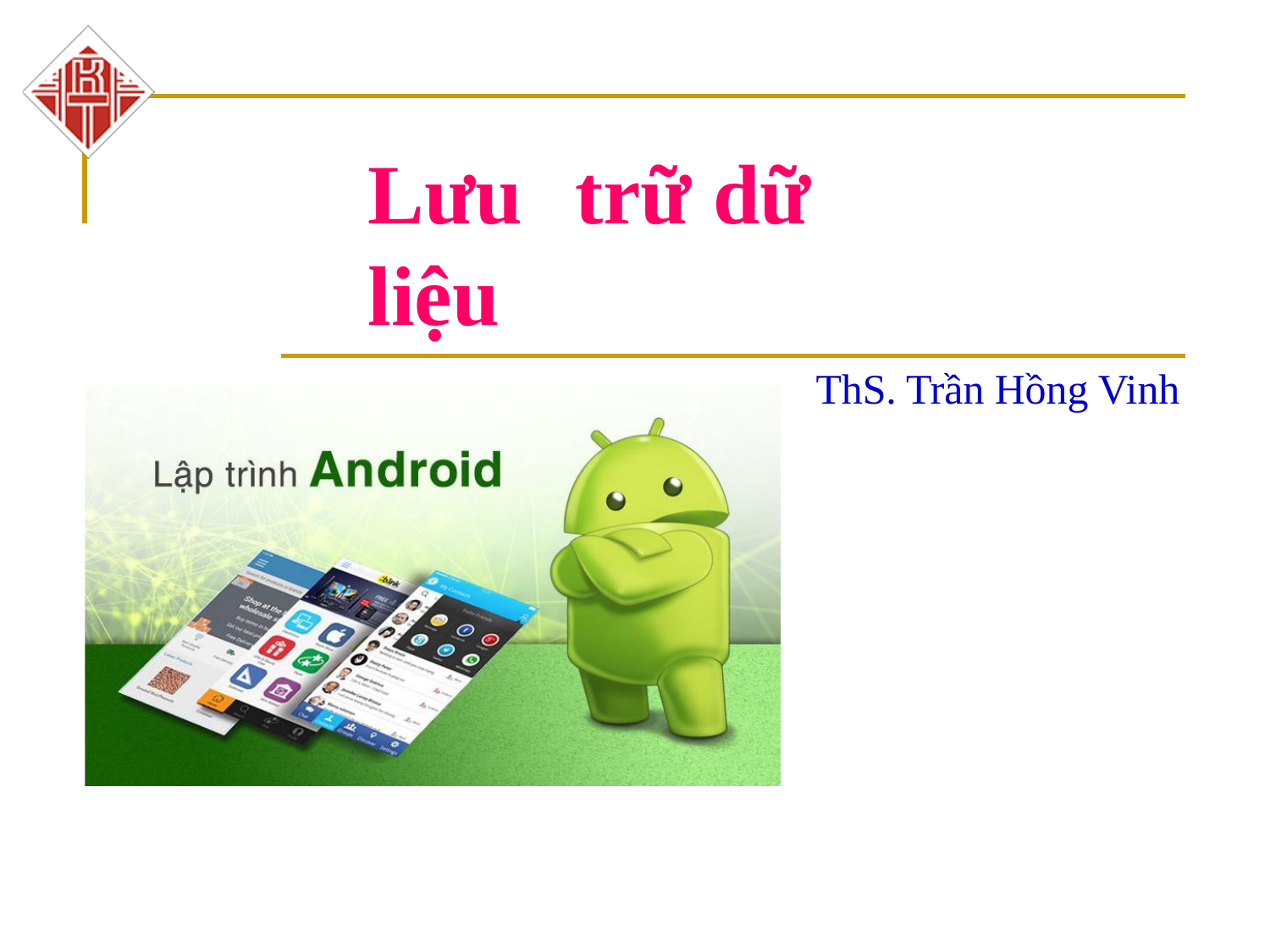

# Lưu	trữ	dữ liệu
ThS. Trần Hồng Vinh